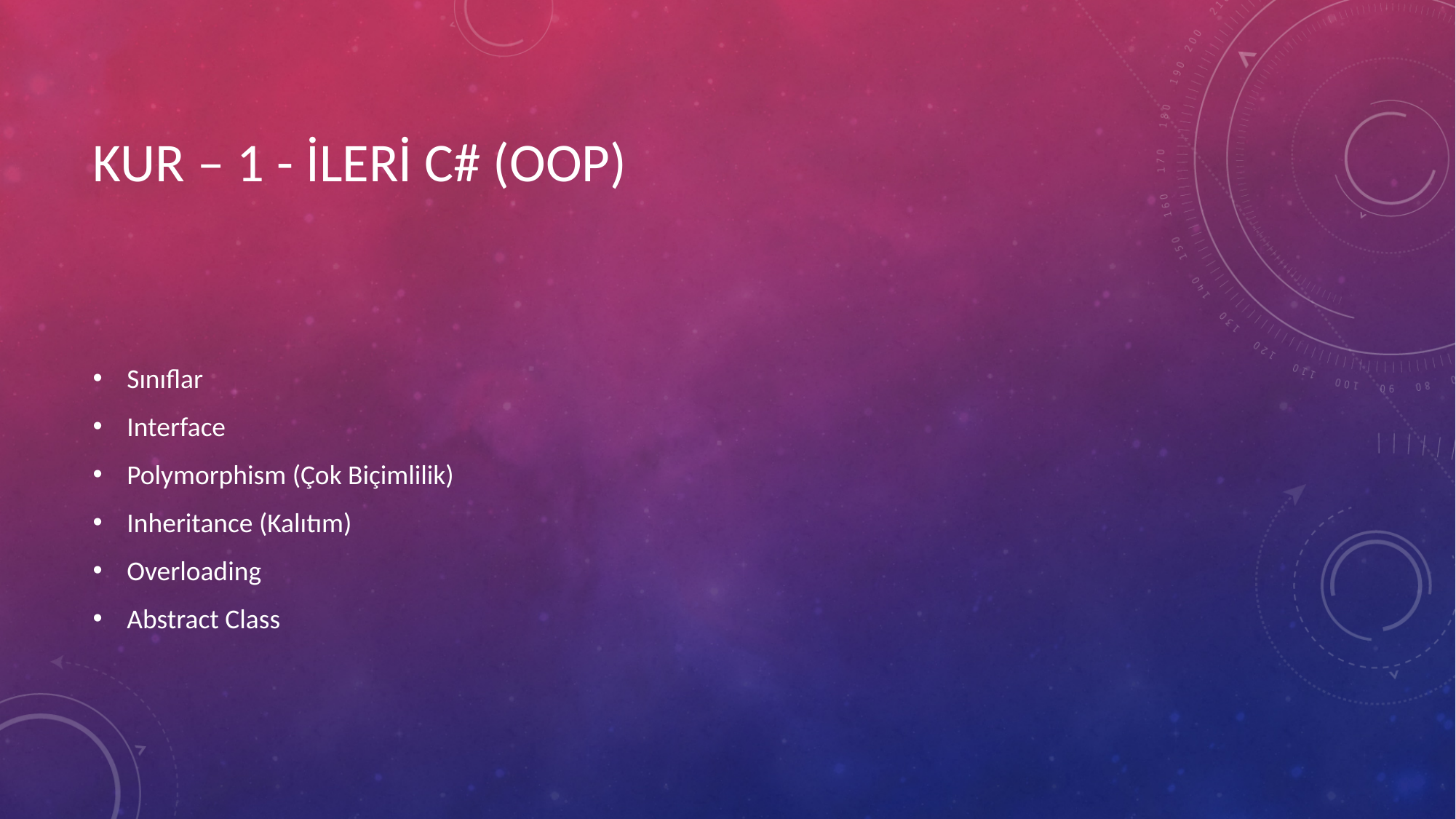

# Kur – 1 - İLERİ C# (OOP)

Sınıflar
Interface
Polymorphism (Çok Biçimlilik)
Inheritance (Kalıtım)
Overloading
Abstract Class